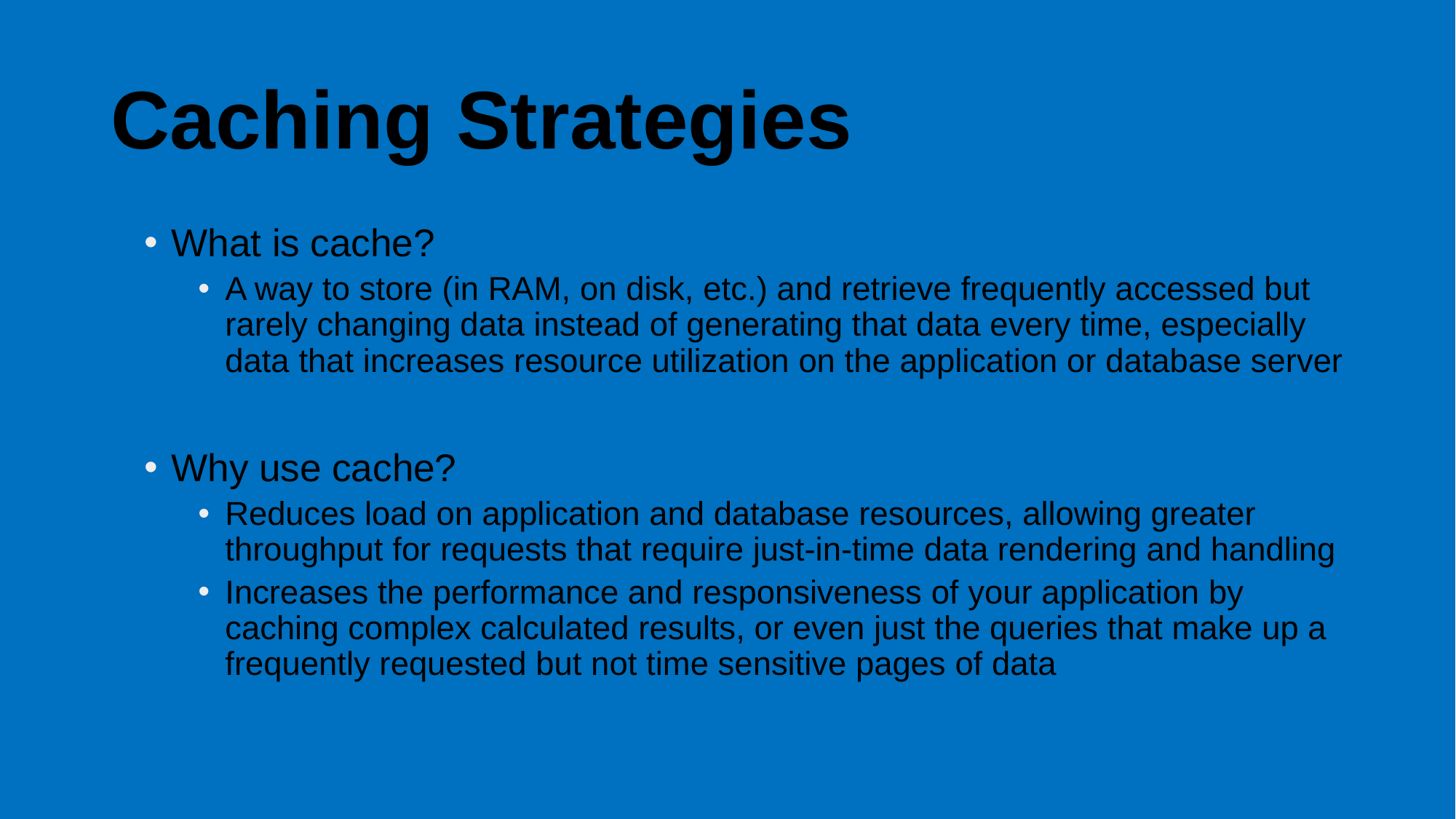

# Caching Strategies
What is cache?
A way to store (in RAM, on disk, etc.) and retrieve frequently accessed but rarely changing data instead of generating that data every time, especially data that increases resource utilization on the application or database server

Why use cache?
Reduces load on application and database resources, allowing greater throughput for requests that require just-in-time data rendering and handling
Increases the performance and responsiveness of your application by caching complex calculated results, or even just the queries that make up a frequently requested but not time sensitive pages of data